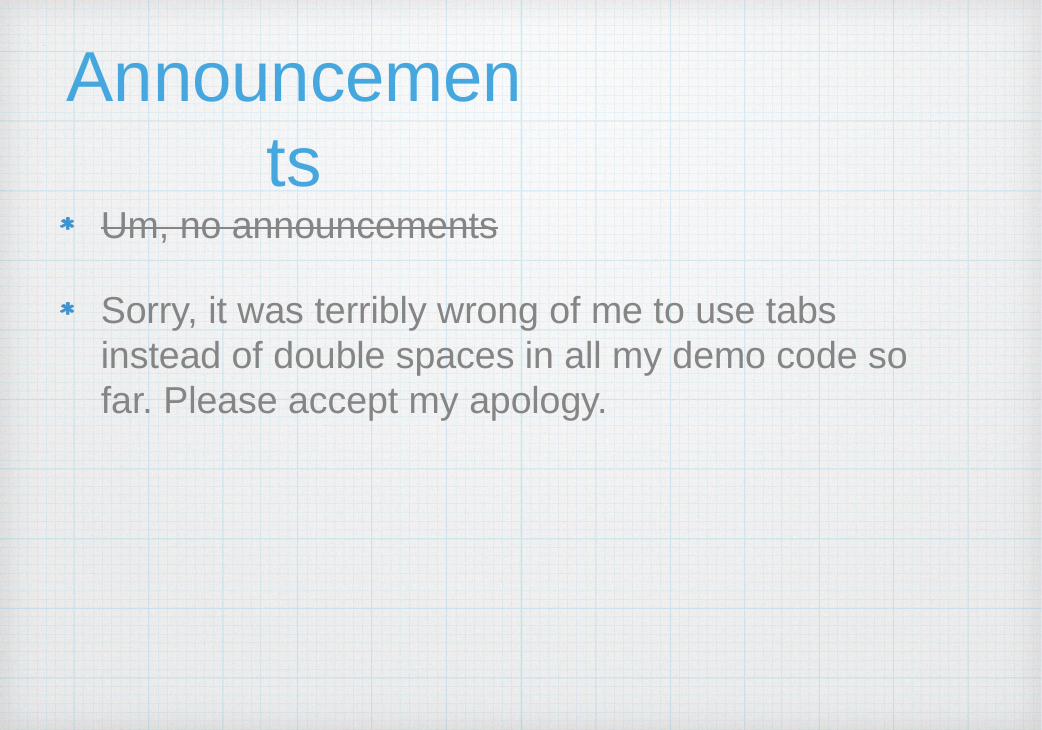

# Announcements
Um, no announcements
Sorry, it was terribly wrong of me to use tabs instead of double spaces in all my demo code so far. Please accept my apology.